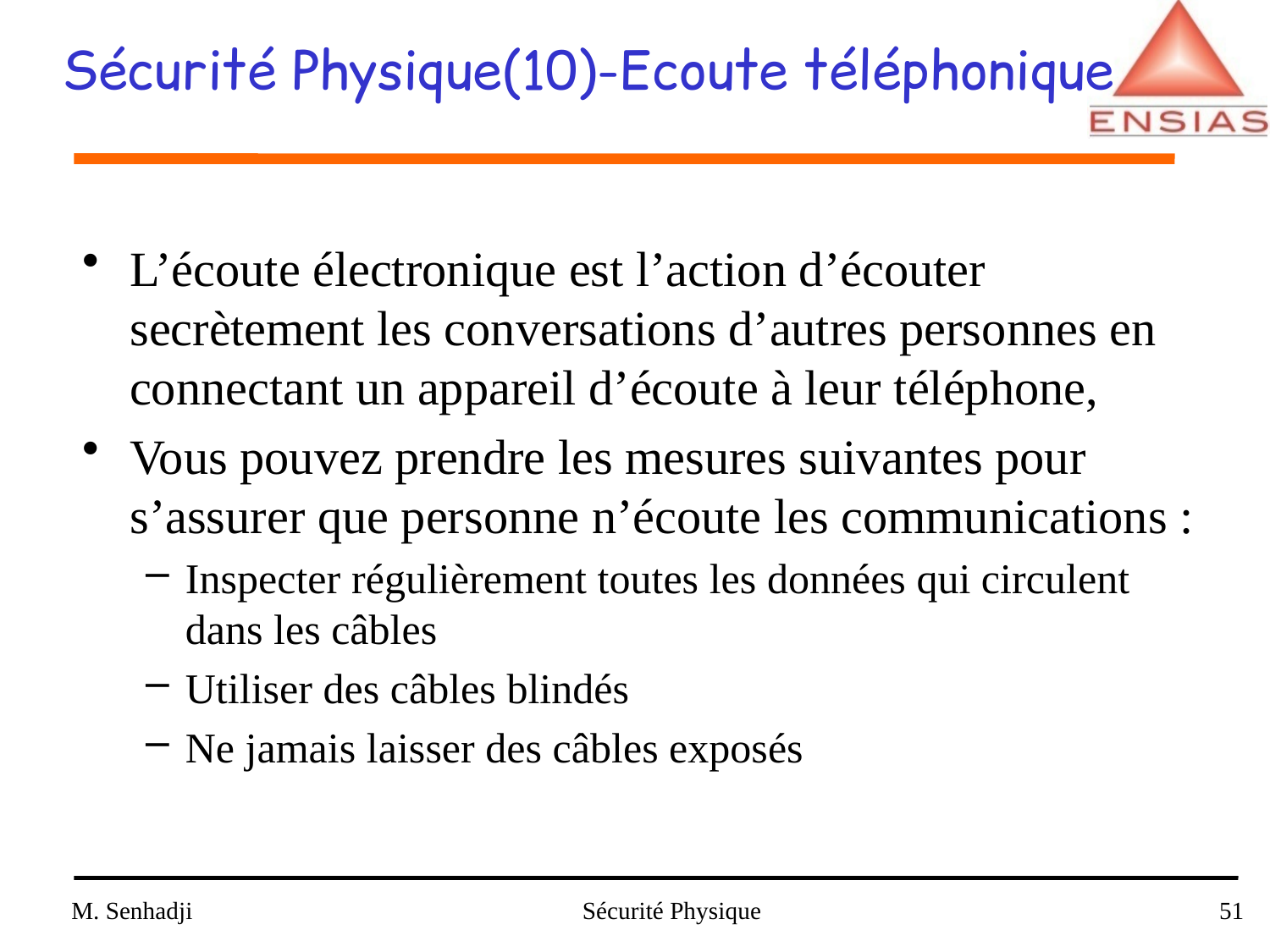

Sécurité Physique(10)-Ecoute téléphonique
L’écoute électronique est l’action d’écouter secrètement les conversations d’autres personnes en connectant un appareil d’écoute à leur téléphone,
Vous pouvez prendre les mesures suivantes pour s’assurer que personne n’écoute les communications :
Inspecter régulièrement toutes les données qui circulent dans les câbles
Utiliser des câbles blindés
Ne jamais laisser des câbles exposés